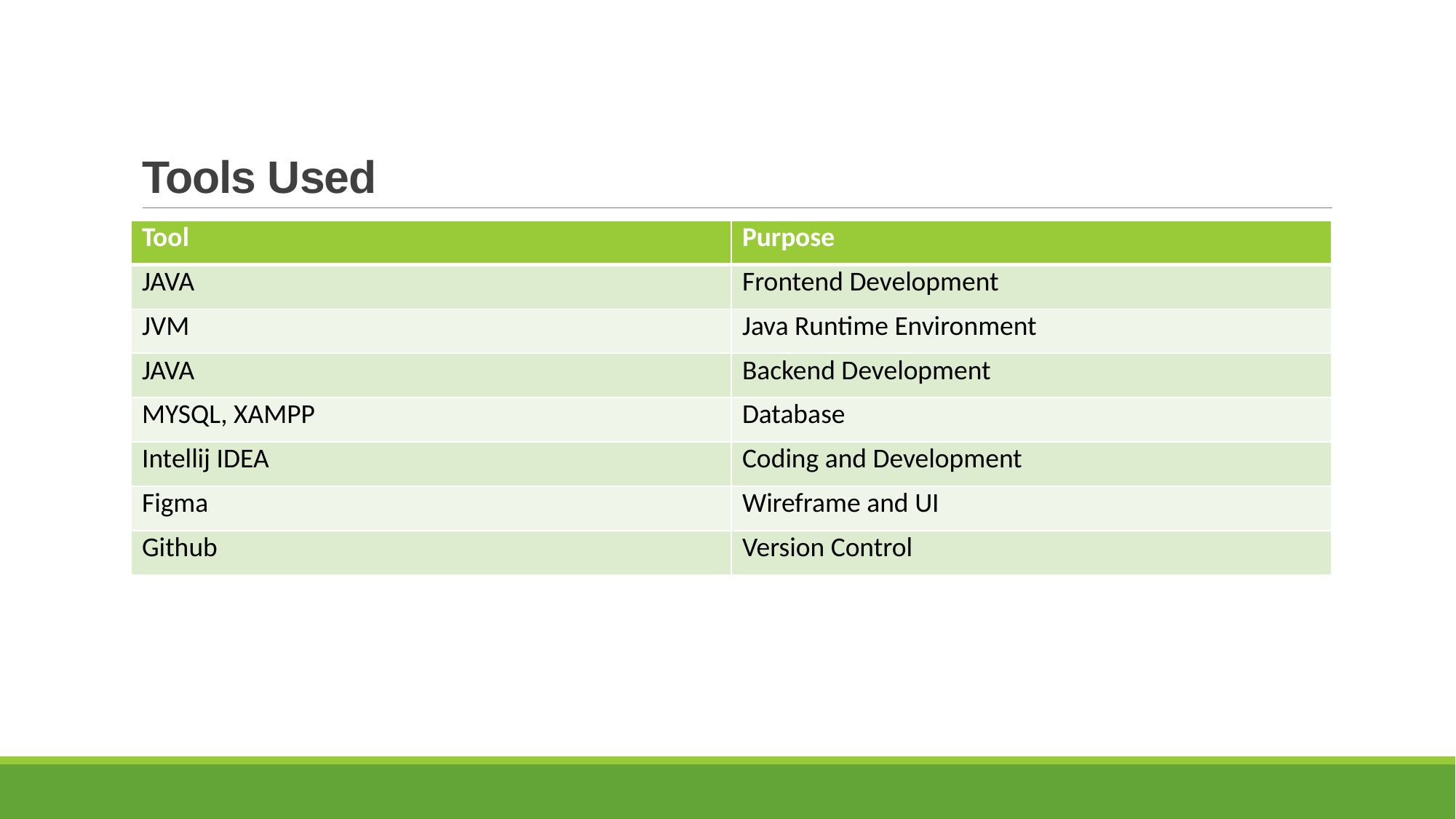

# Tools Used
| Tool | Purpose |
| --- | --- |
| JAVA | Frontend Development |
| JVM | Java Runtime Environment |
| JAVA | Backend Development |
| MYSQL, XAMPP | Database |
| Intellij IDEA | Coding and Development |
| Figma | Wireframe and UI |
| Github | Version Control |